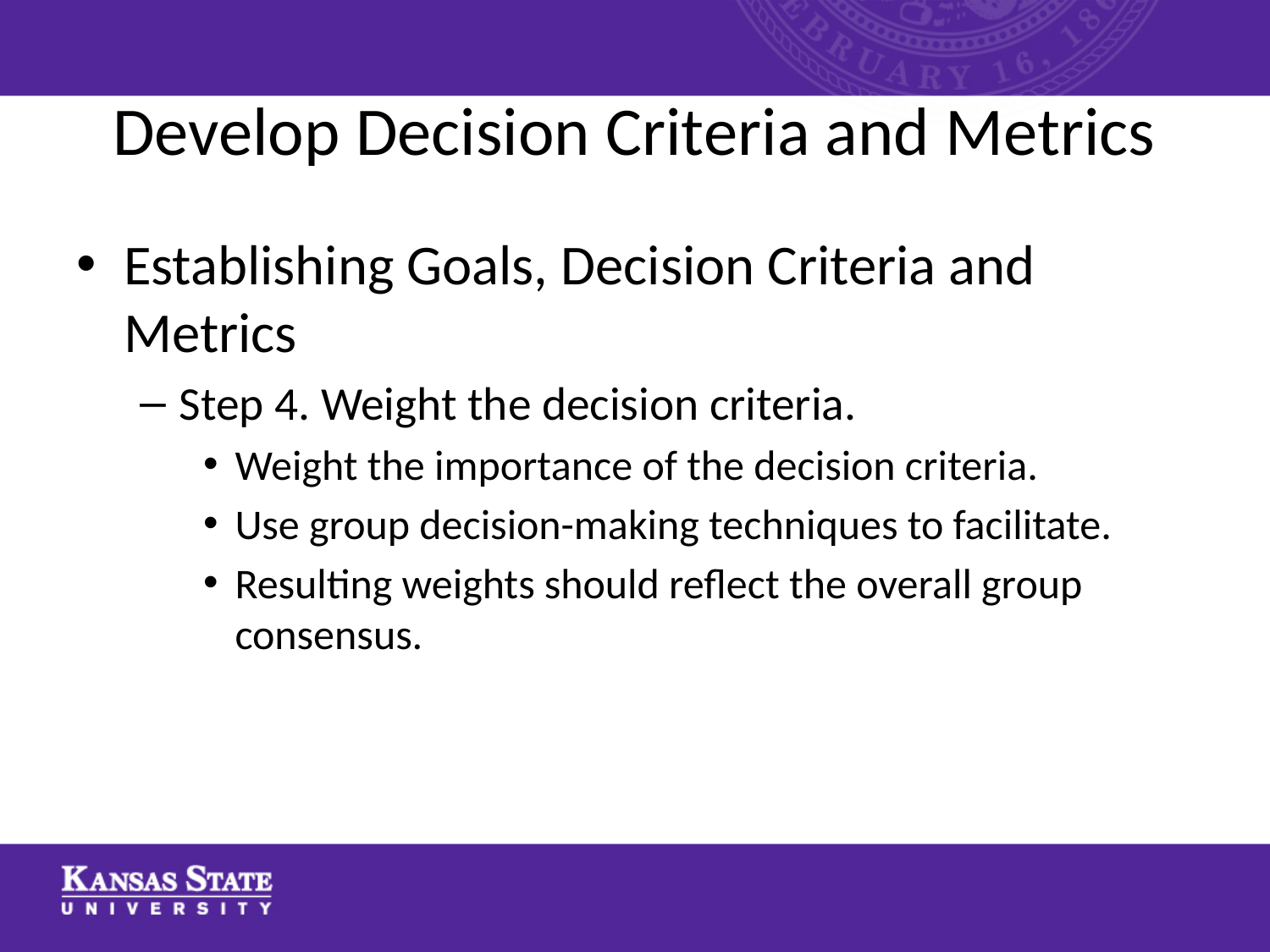

# Develop Decision Criteria and Metrics
Establishing Goals, Decision Criteria and Metrics
Step 4. Weight the decision criteria.
Weight the importance of the decision criteria.
Use group decision-making techniques to facilitate.
Resulting weights should reflect the overall group consensus.